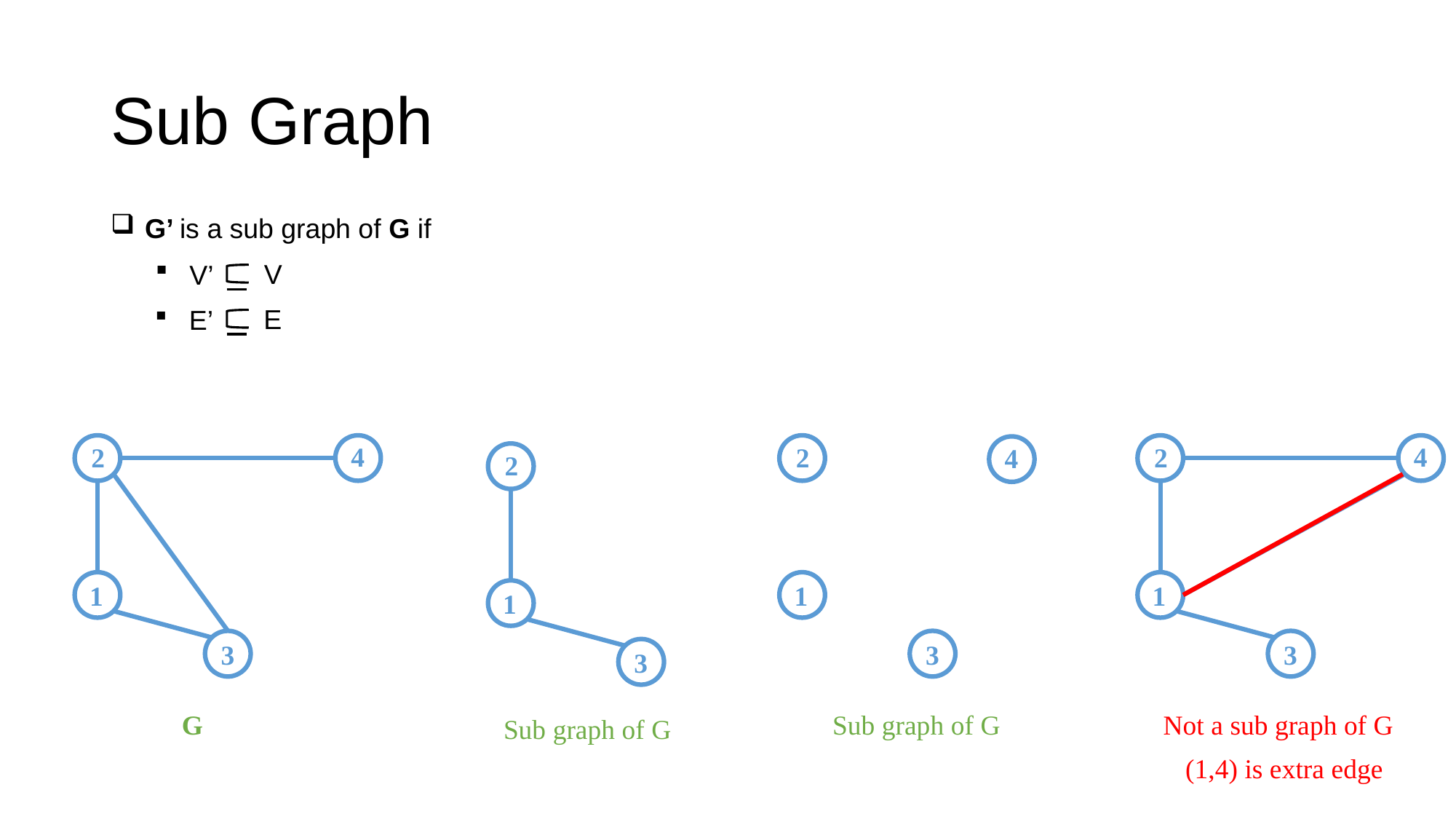

# Sub Graph
G’ is a sub graph of G if
V
V’

E
E’

4

4

2

2

2

4

2

1

1

1

1

3

3

3

3
Sub graph of G
Not a sub graph of G
G
Sub graph of G
(1,4) is extra edge